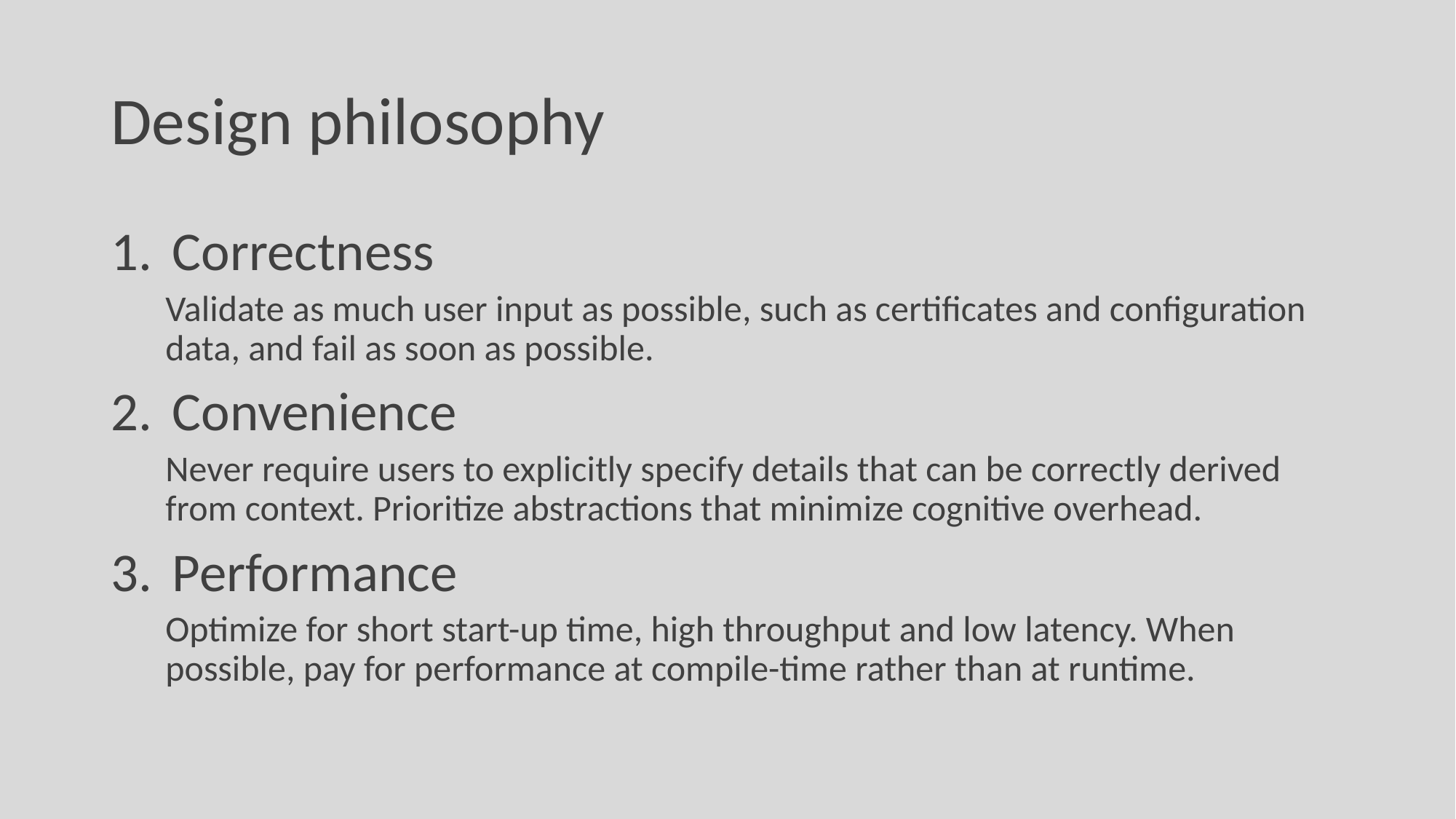

# Design philosophy
Correctness
Validate as much user input as possible, such as certificates and configuration data, and fail as soon as possible.
Convenience
Never require users to explicitly specify details that can be correctly derived from context. Prioritize abstractions that minimize cognitive overhead.
Performance
Optimize for short start-up time, high throughput and low latency. When possible, pay for performance at compile-time rather than at runtime.